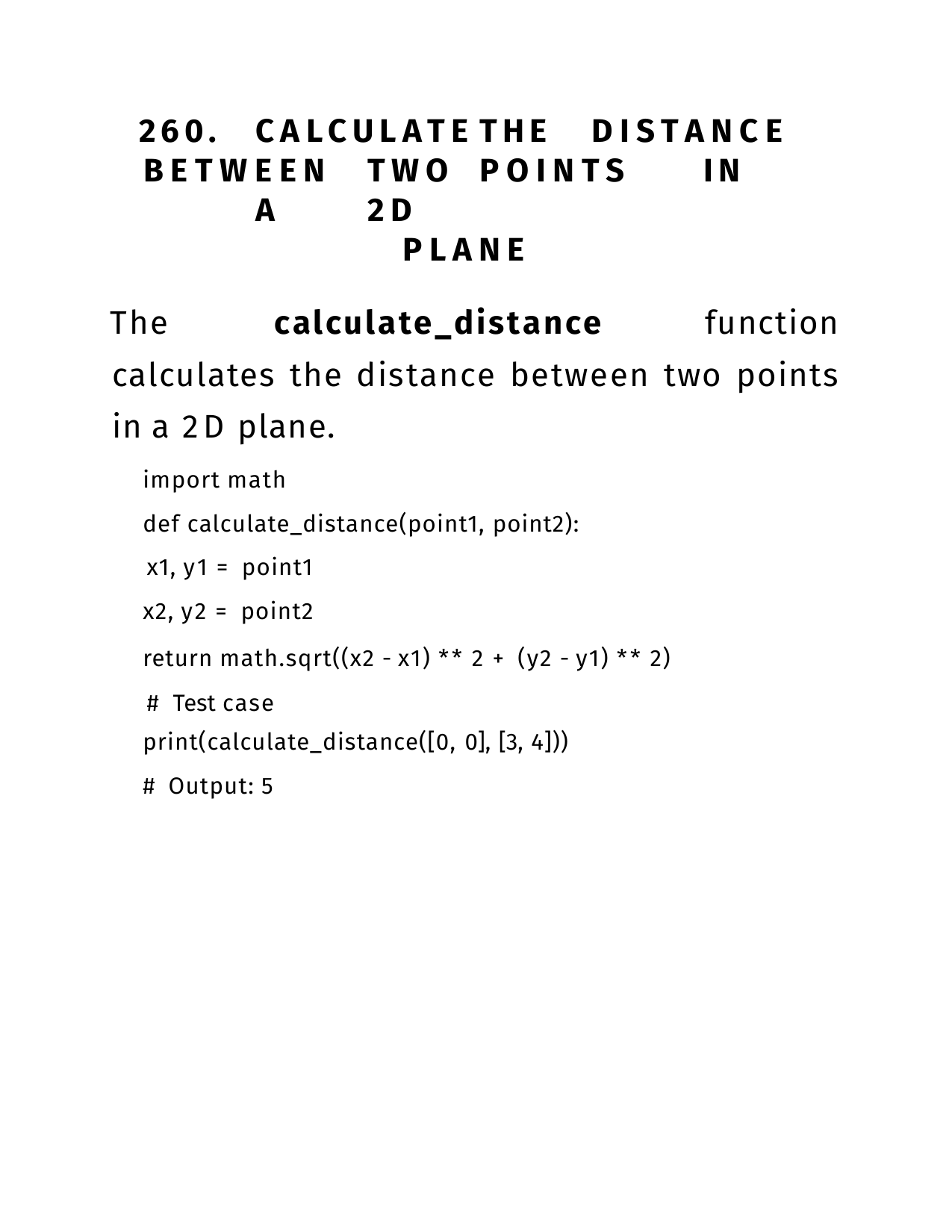

260.	CALCULATE	THE	DISTANCE BETWEEN	TWO	POINTS	IN	A	2D
PLANE
The      calculate_distance      function calculates the distance between two points in a 2D plane.
import math
def calculate_distance(point1, point2): x1, y1 = point1
x2, y2 = point2
return math.sqrt((x2 - x1) ** 2 + (y2 - y1) ** 2) # Test case
print(calculate_distance([0, 0], [3, 4]))
# Output: 5